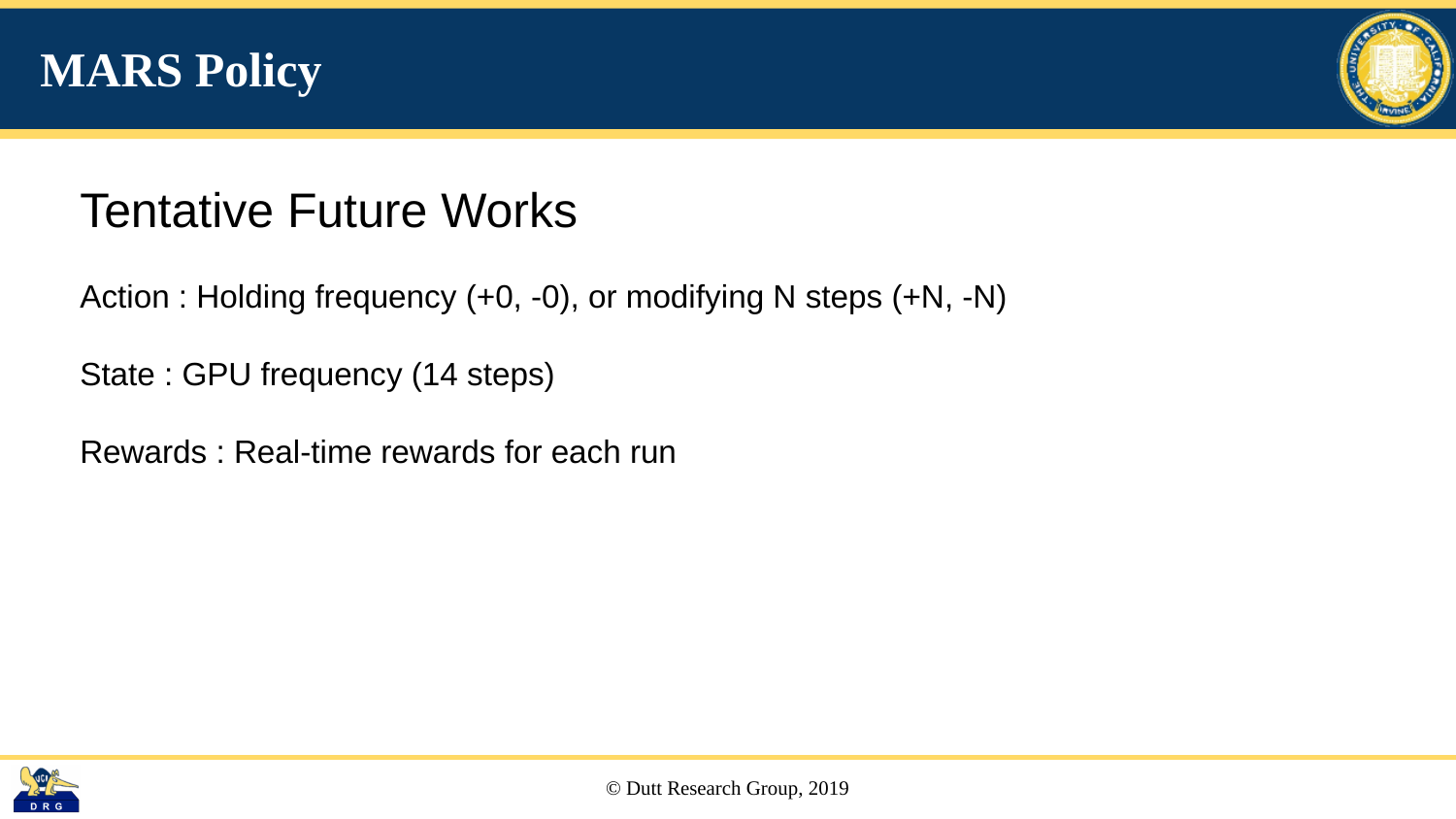

# MARS Policy
Tentative Future Works

Action : Holding frequency (+0, -0), or modifying N steps (+N, -N)

State : GPU frequency (14 steps)

Rewards : Real-time rewards for each run